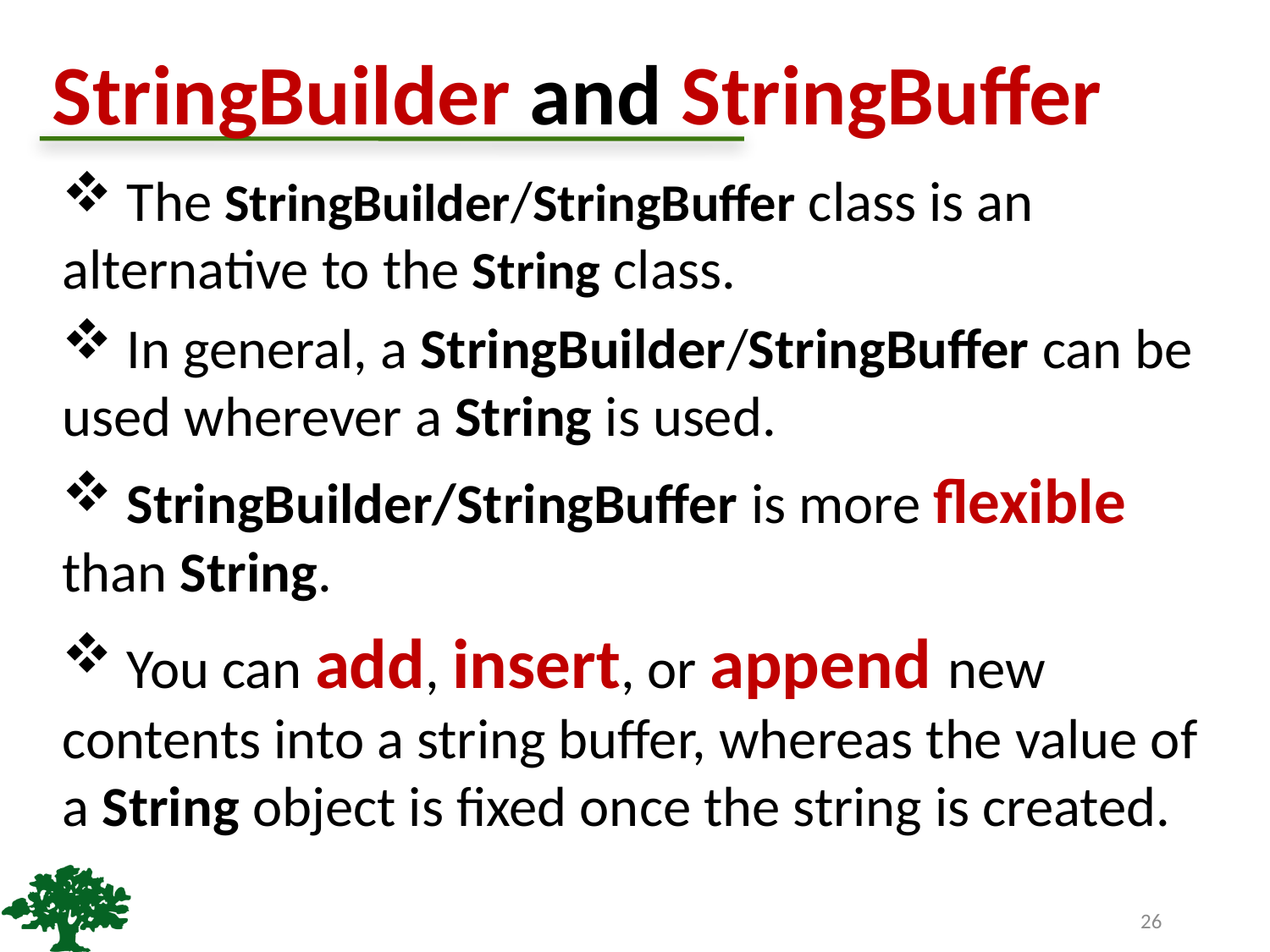

# StringBuilder and StringBuffer
 The StringBuilder/StringBuffer class is an alternative to the String class.
 In general, a StringBuilder/StringBuffer can be used wherever a String is used.
 StringBuilder/StringBuffer is more flexible than String.
 You can add, insert, or append new contents into a string buffer, whereas the value of a String object is fixed once the string is created.
26